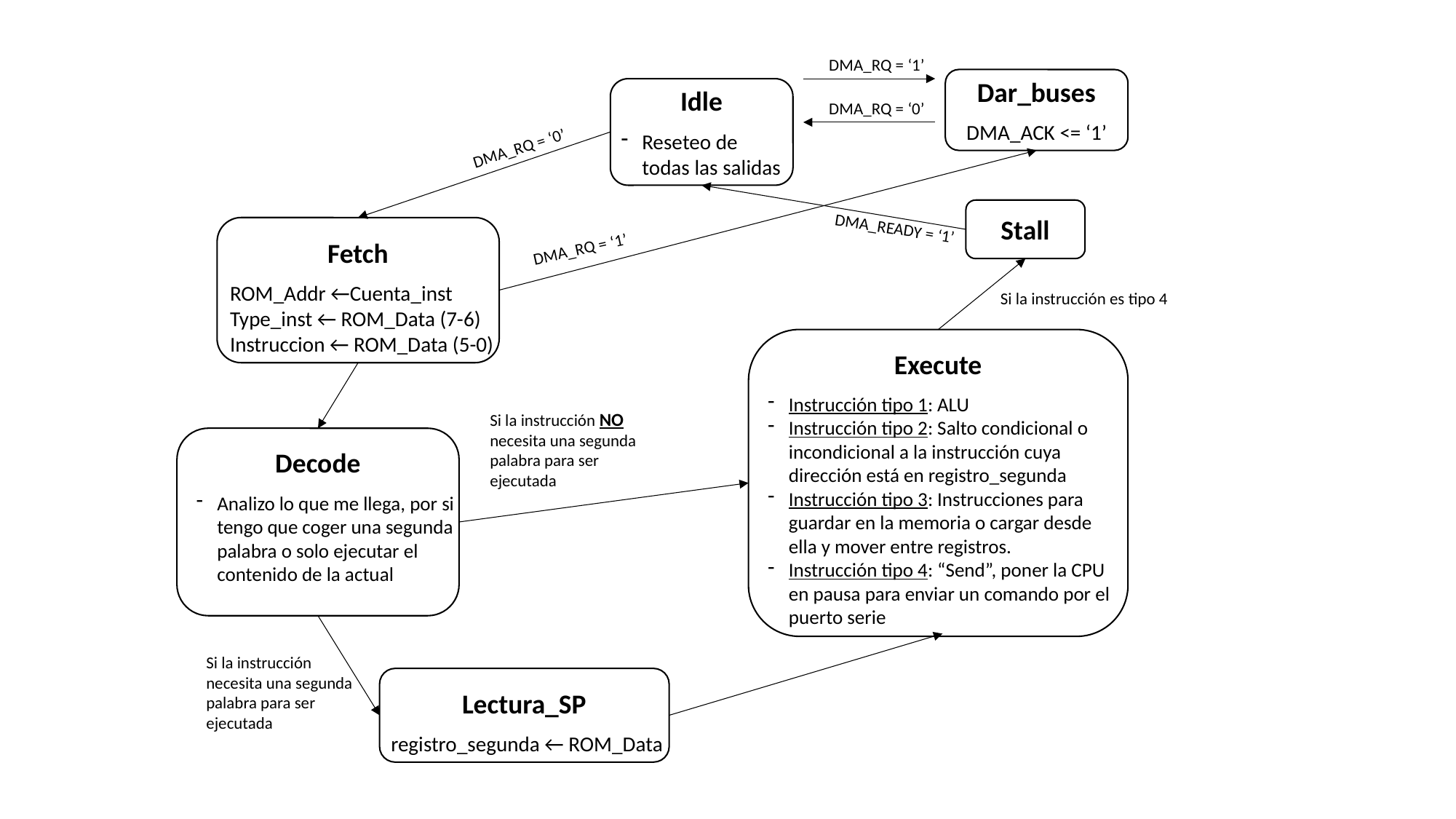

DMA_RQ = ‘1’
Dar_buses

Idle

DMA_RQ = ‘0’
DMA_ACK <= ‘1’
Reseteo de todas las salidas
DMA_RQ = ‘0’

Stall
DMA_READY = ‘1’

Fetch
DMA_RQ = ‘1’
ROM_Addr ←Cuenta_inst
Type_inst ← ROM_Data (7-6)
Instruccion ← ROM_Data (5-0)
Si la instrucción es tipo 4

Execute
Instrucción tipo 1: ALU
Instrucción tipo 2: Salto condicional o incondicional a la instrucción cuya dirección está en registro_segunda
Instrucción tipo 3: Instrucciones para guardar en la memoria o cargar desde ella y mover entre registros.
Instrucción tipo 4: “Send”, poner la CPU en pausa para enviar un comando por el puerto serie
Si la instrucción NO necesita una segunda palabra para ser ejecutada

Decode
Analizo lo que me llega, por si tengo que coger una segunda palabra o solo ejecutar el contenido de la actual
Si la instrucción necesita una segunda palabra para ser ejecutada

Lectura_SP
registro_segunda ← ROM_Data